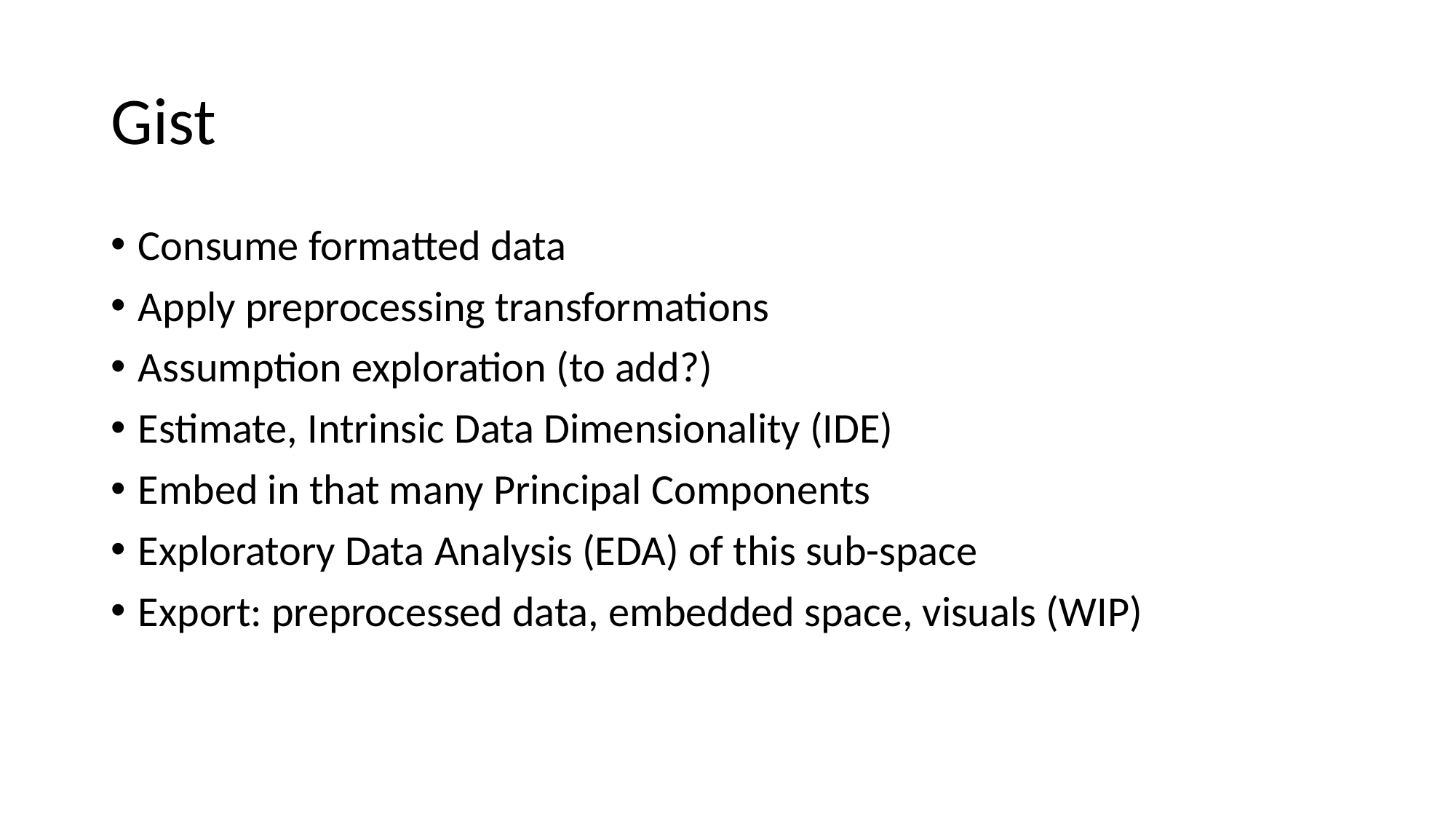

# Gist
Consume formatted data
Apply preprocessing transformations
Assumption exploration (to add?)
Estimate, Intrinsic Data Dimensionality (IDE)
Embed in that many Principal Components
Exploratory Data Analysis (EDA) of this sub-space
Export: preprocessed data, embedded space, visuals (WIP)